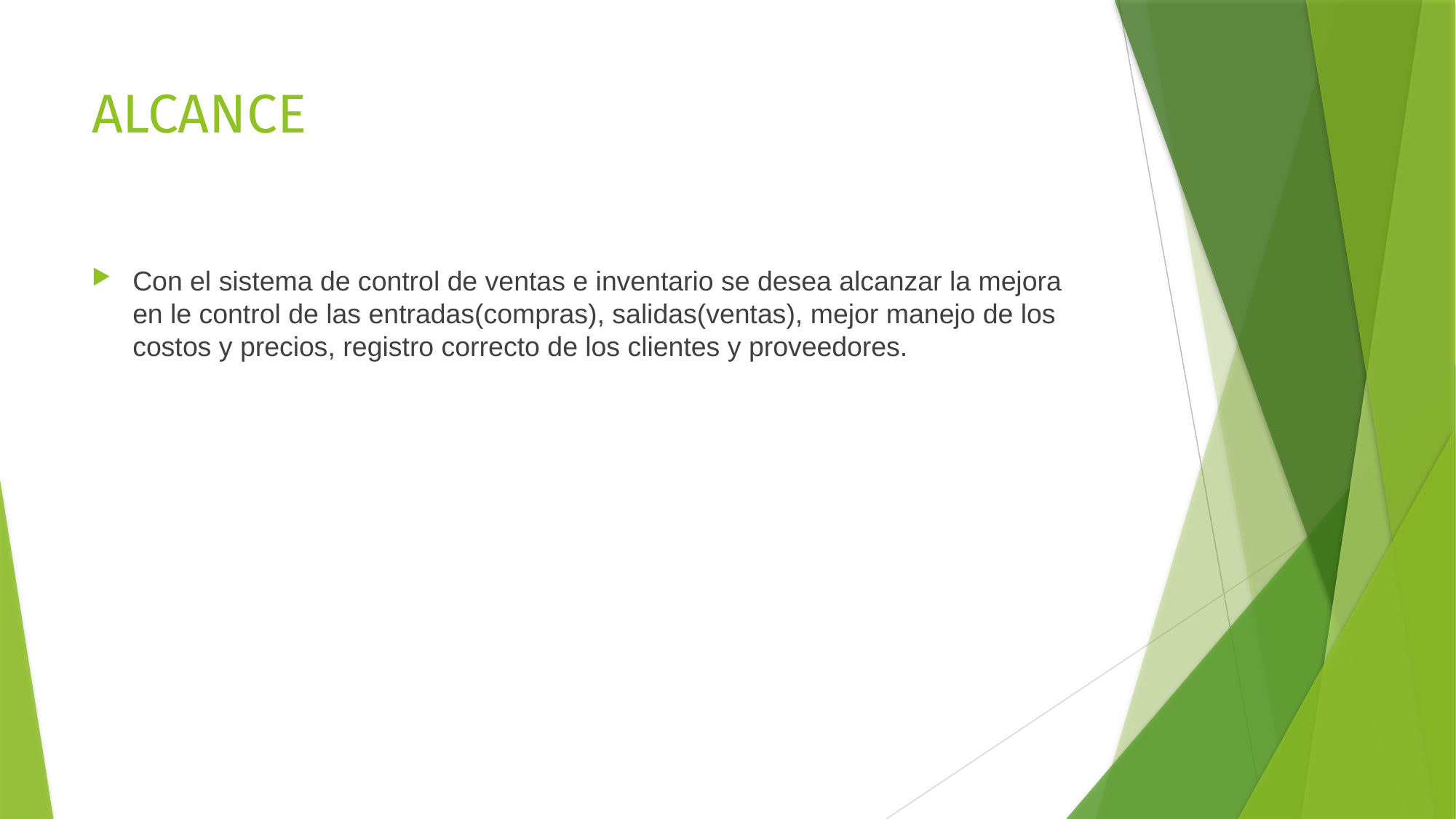

# ALCANCE
Con el sistema de control de ventas e inventario se desea alcanzar la mejora en le control de las entradas(compras), salidas(ventas), mejor manejo de los costos y precios, registro correcto de los clientes y proveedores.